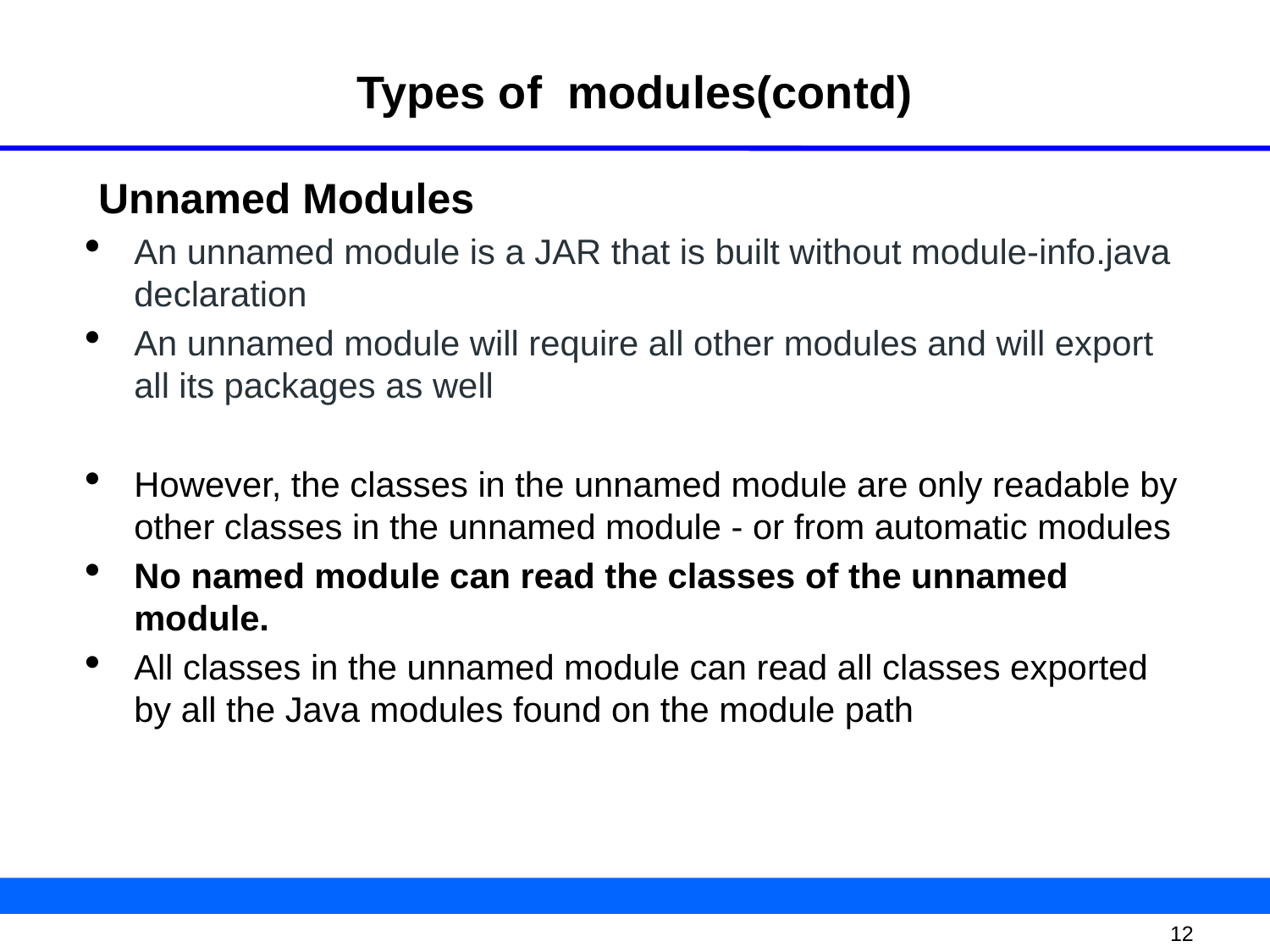

# Types of  modules(contd)
 Unnamed Modules
An unnamed module is a JAR that is built without module-info.java declaration
An unnamed module will require all other modules and will export all its packages as well

However, the classes in the unnamed module are only readable by other classes in the unnamed module - or from automatic modules
No named module can read the classes of the unnamed module.
All classes in the unnamed module can read all classes exported by all the Java modules found on the module path